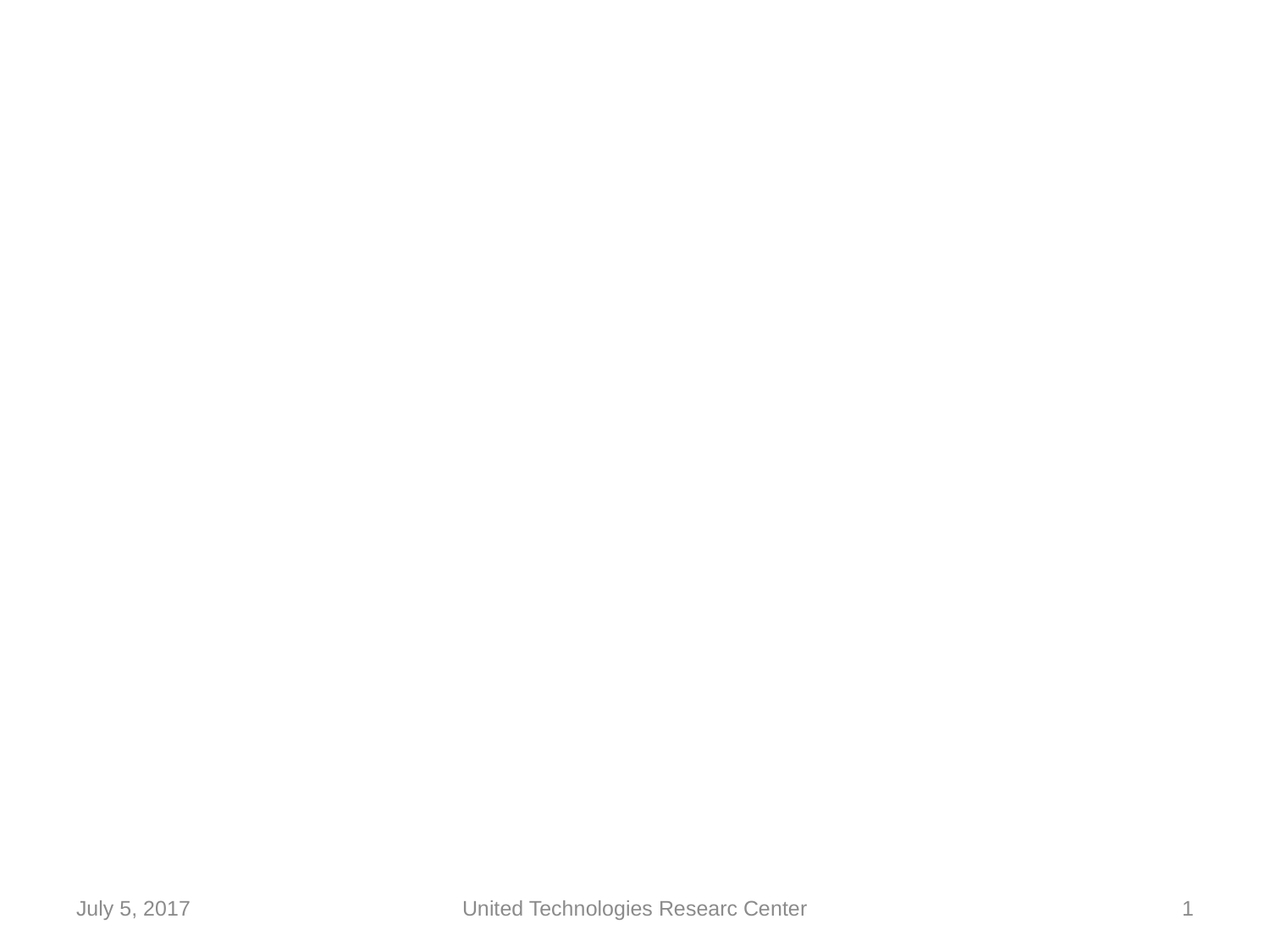

July 5, 2017
United Technologies Researc Center
1